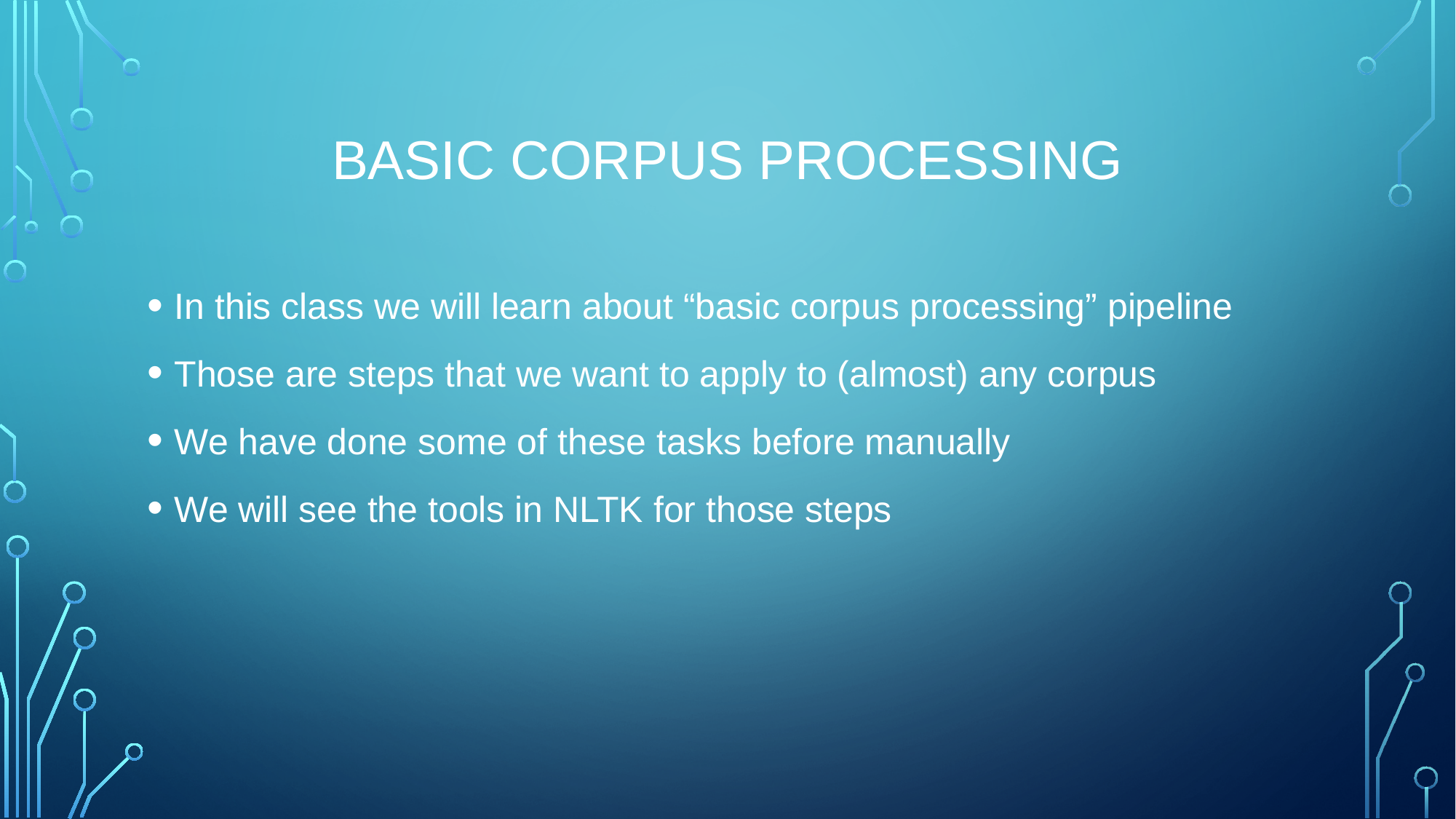

# Basic Corpus processing
In this class we will learn about “basic corpus processing” pipeline
Those are steps that we want to apply to (almost) any corpus
We have done some of these tasks before manually
We will see the tools in NLTK for those steps